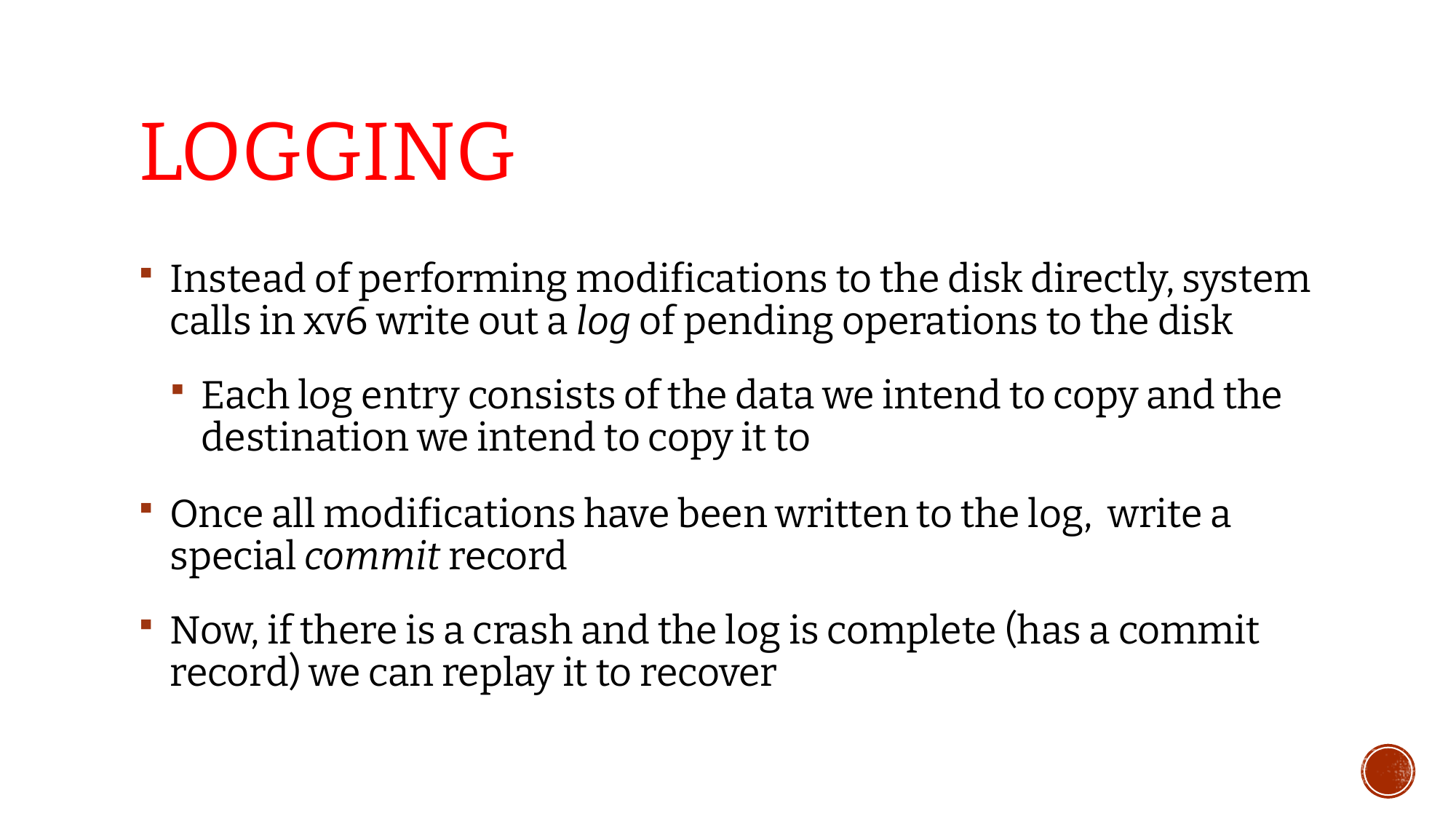

# Logging
Instead of performing modifications to the disk directly, system calls in xv6 write out a log of pending operations to the disk
Each log entry consists of the data we intend to copy and the destination we intend to copy it to
Once all modifications have been written to the log,  write a special commit record
Now, if there is a crash and the log is complete (has a commit record) we can replay it to recover